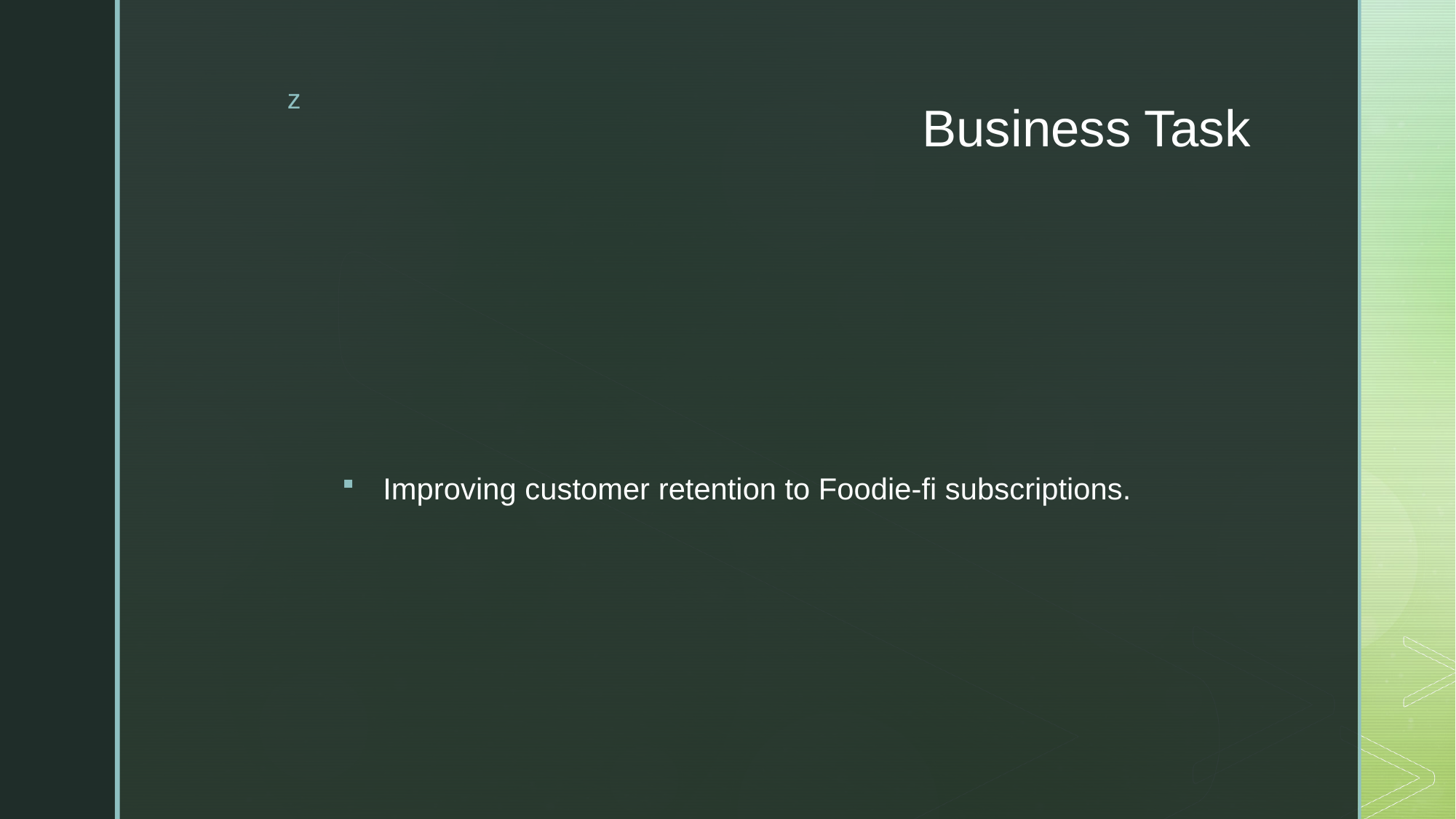

# Business Task
Improving customer retention to Foodie-fi subscriptions.